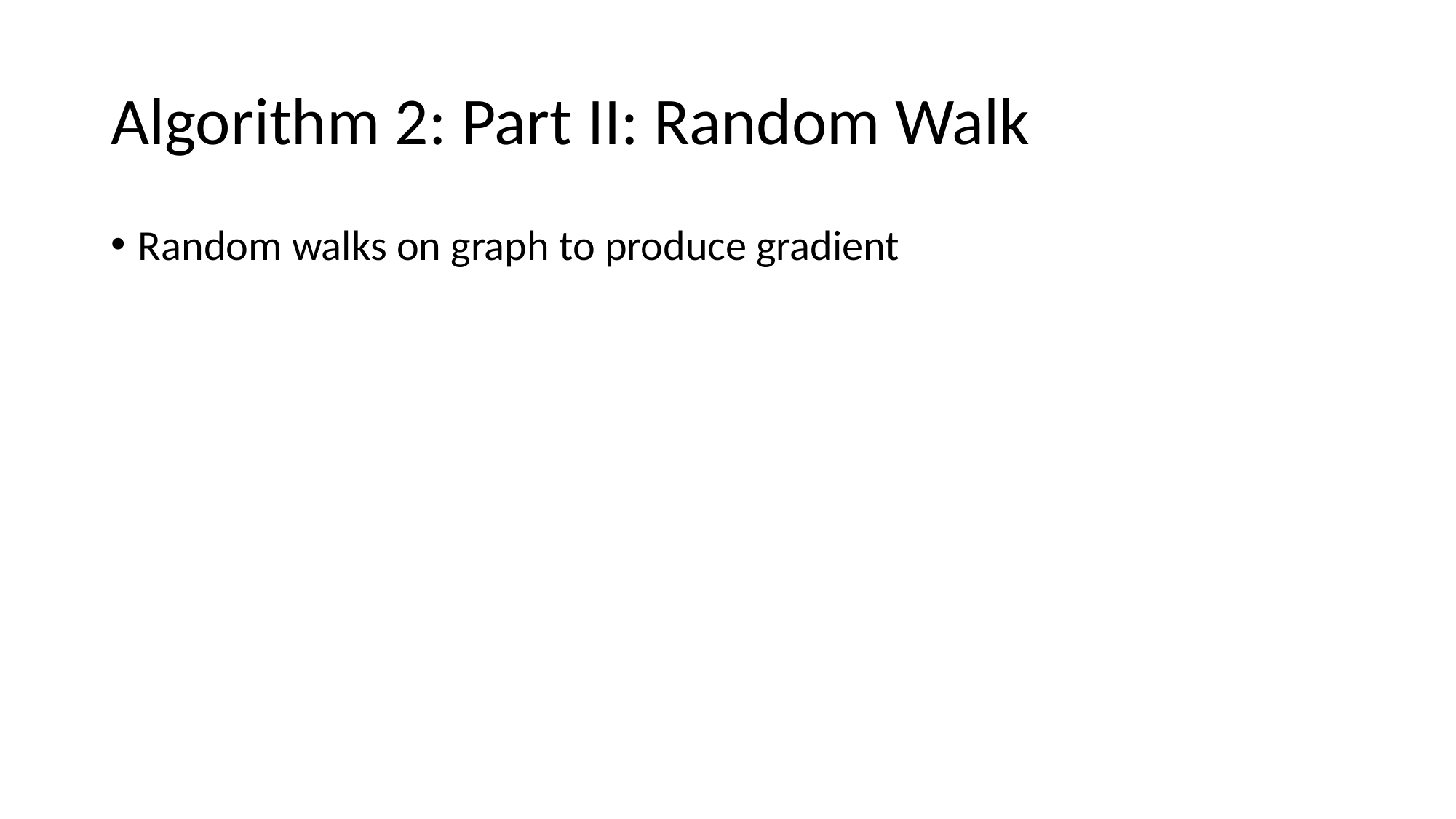

# Algorithm 2: Part II: Random Walk
Random walks on graph to produce gradient